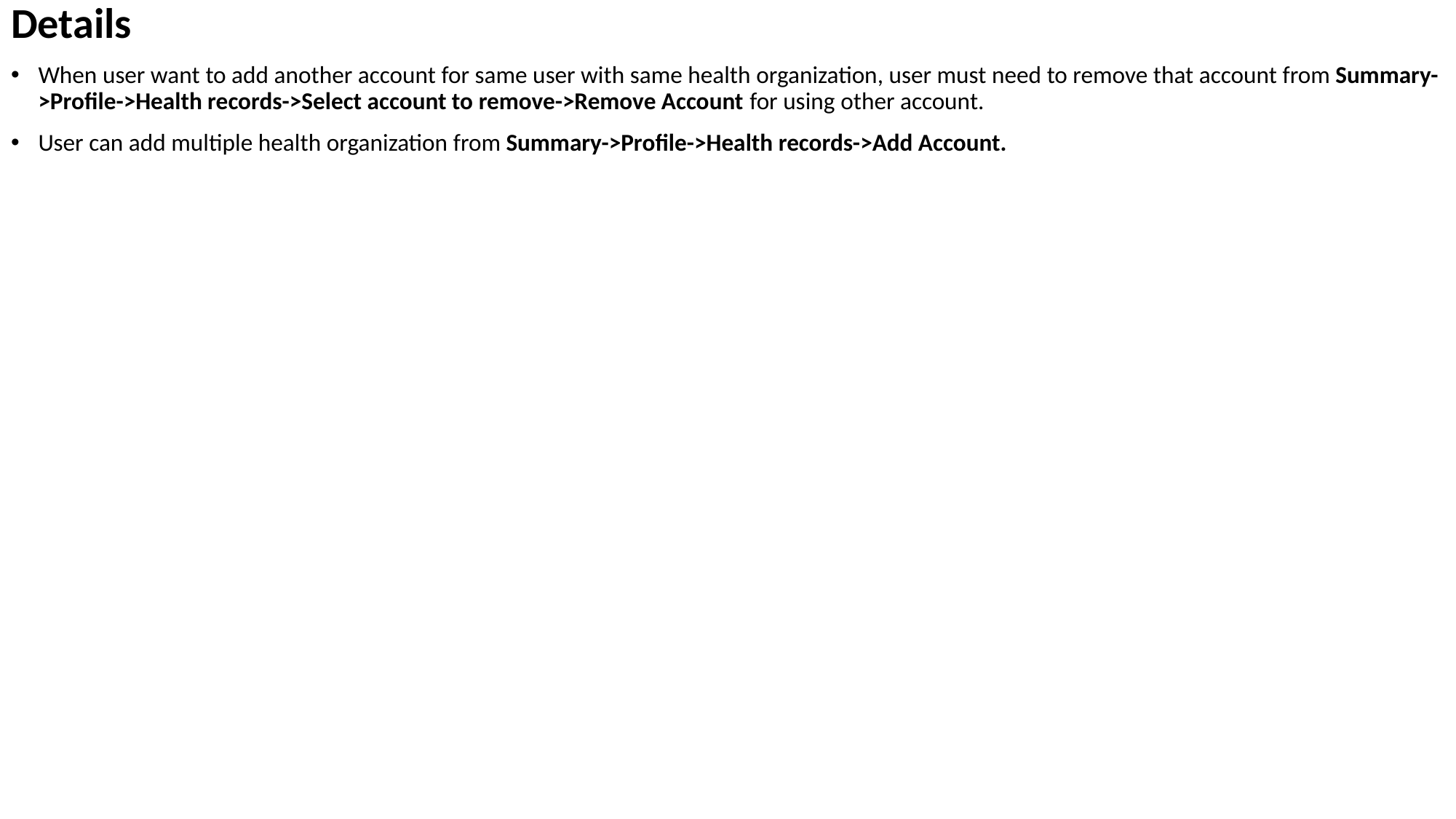

Details
When user want to add another account for same user with same health organization, user must need to remove that account from Summary->Profile->Health records->Select account to remove->Remove Account for using other account.
User can add multiple health organization from Summary->Profile->Health records->Add Account.